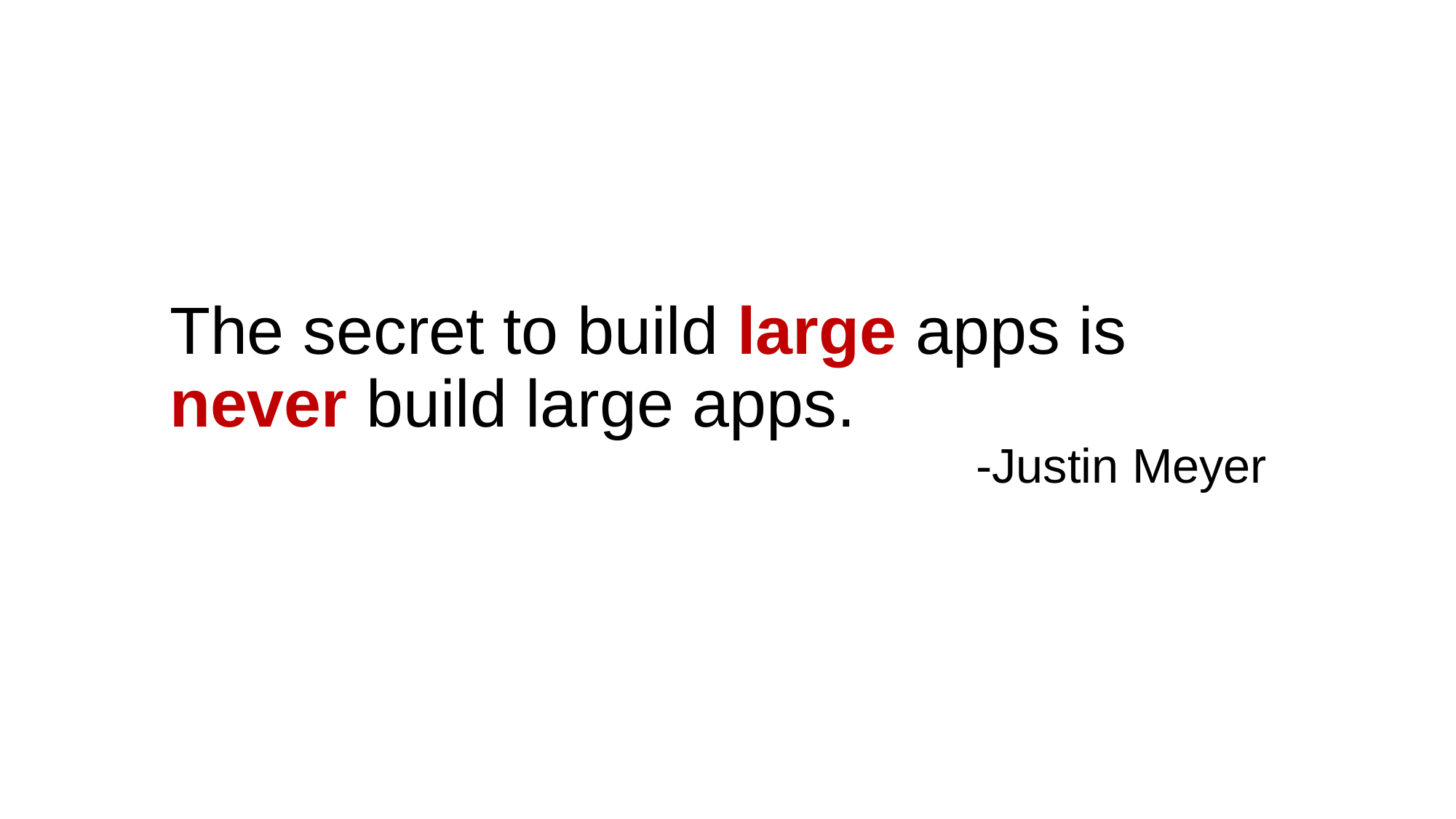

The secret to build large apps is never build large apps.
-Justin Meyer